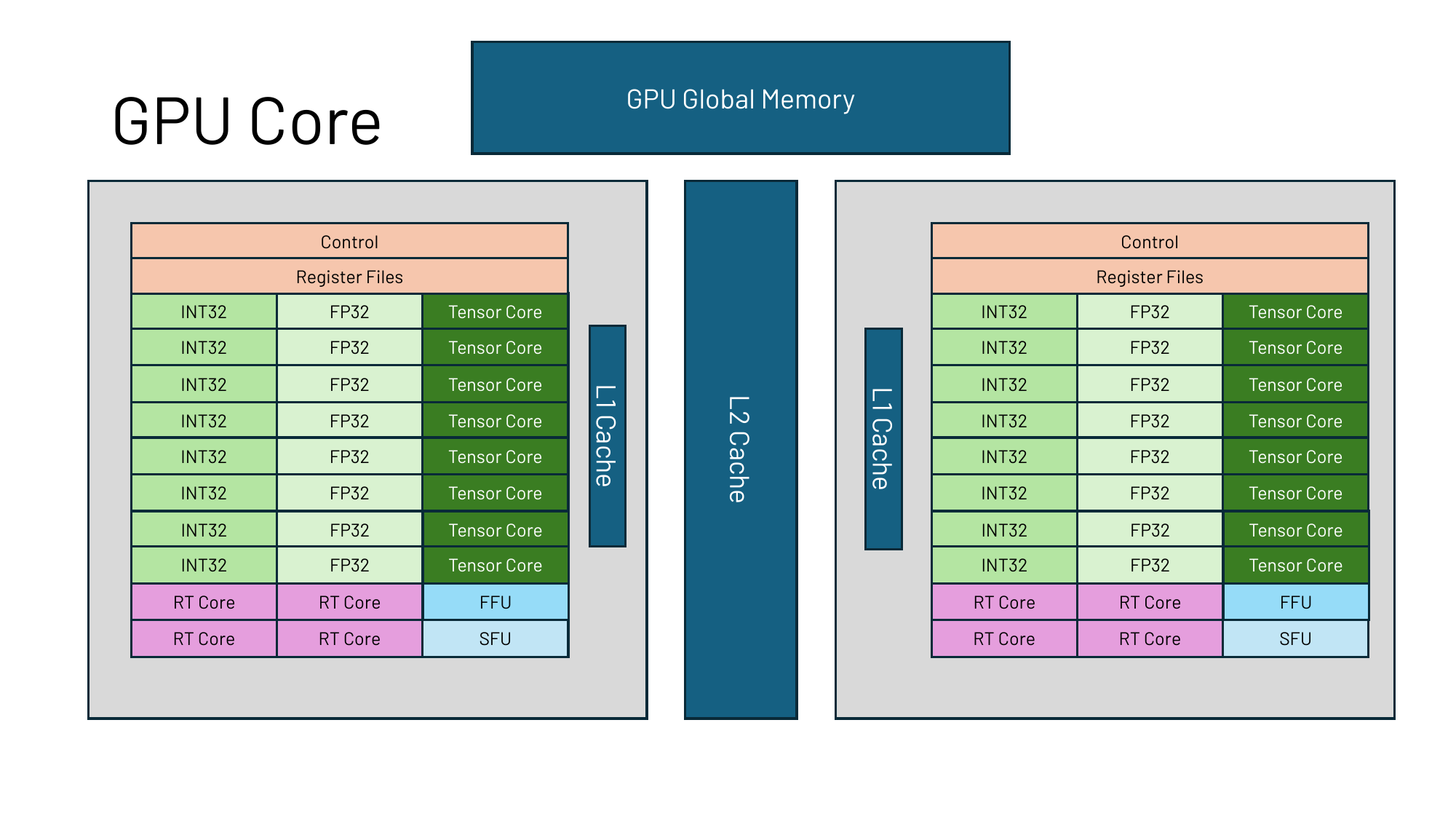

GPU Global Memory
# GPU Core

Control
Register Files
Tensor Core
INT32
FP32
Tensor Core
INT32
FP32
Tensor Core
INT32
FP32
Tensor Core
INT32
FP32
L1 Cache
Tensor Core
INT32
FP32
Tensor Core
INT32
FP32
Tensor Core
INT32
FP32
Tensor Core
INT32
FP32
FFU
RT Core
RT Core
SFU
RT Core
RT Core

Control
Register Files
Tensor Core
INT32
FP32
Tensor Core
INT32
FP32
Tensor Core
INT32
FP32
Tensor Core
INT32
FP32
L1 Cache
Tensor Core
INT32
FP32
Tensor Core
INT32
FP32
Tensor Core
INT32
FP32
Tensor Core
INT32
FP32
FFU
RT Core
RT Core
SFU
RT Core
RT Core
L2 Cache